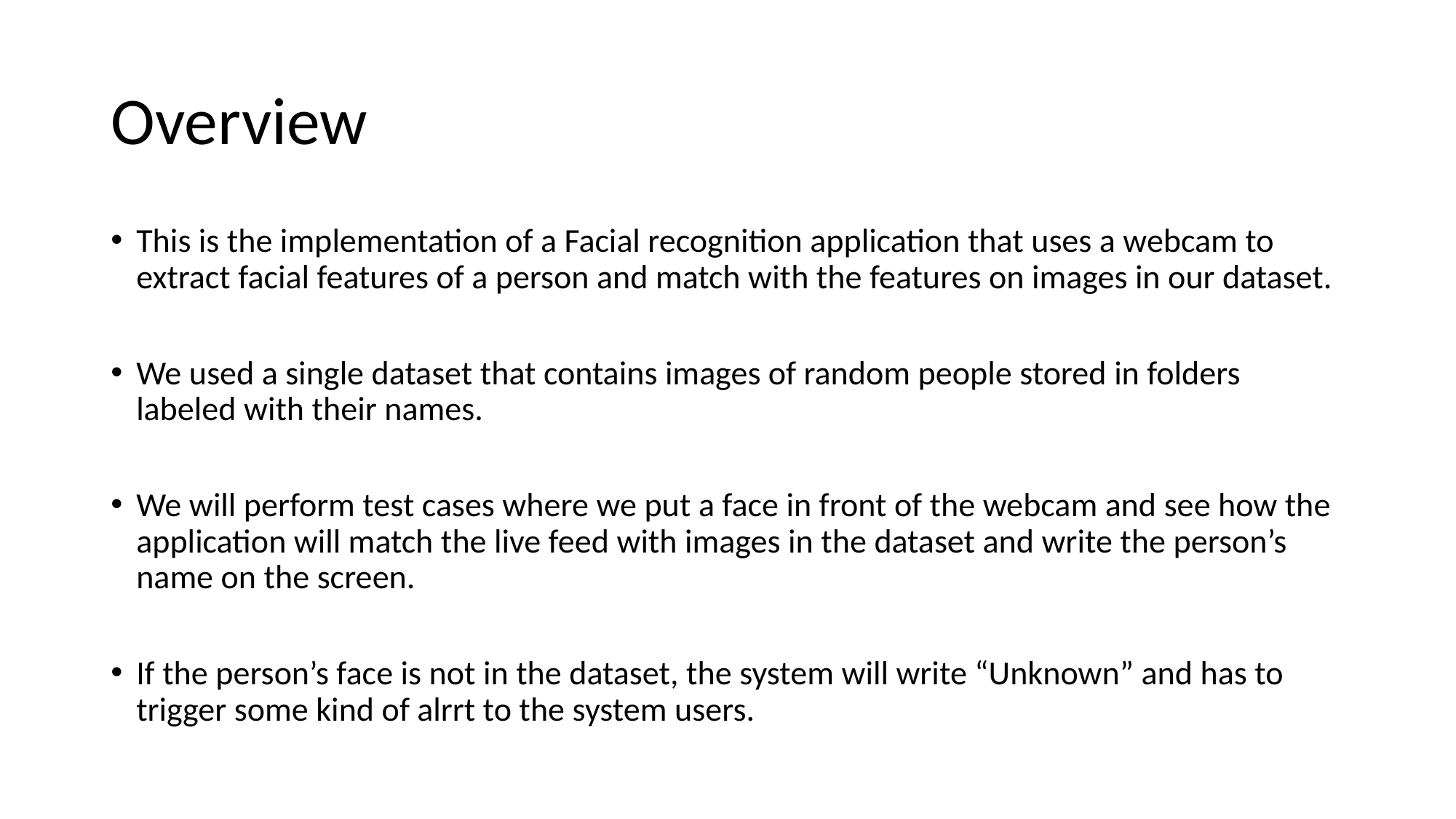

# Overview
This is the implementation of a Facial recognition application that uses a webcam to extract facial features of a person and match with the features on images in our dataset.

We used a single dataset that contains images of random people stored in folders labeled with their names.

We will perform test cases where we put a face in front of the webcam and see how the application will match the live feed with images in the dataset and write the person’s name on the screen.

If the person’s face is not in the dataset, the system will write “Unknown” and has to trigger some kind of alrrt to the system users.